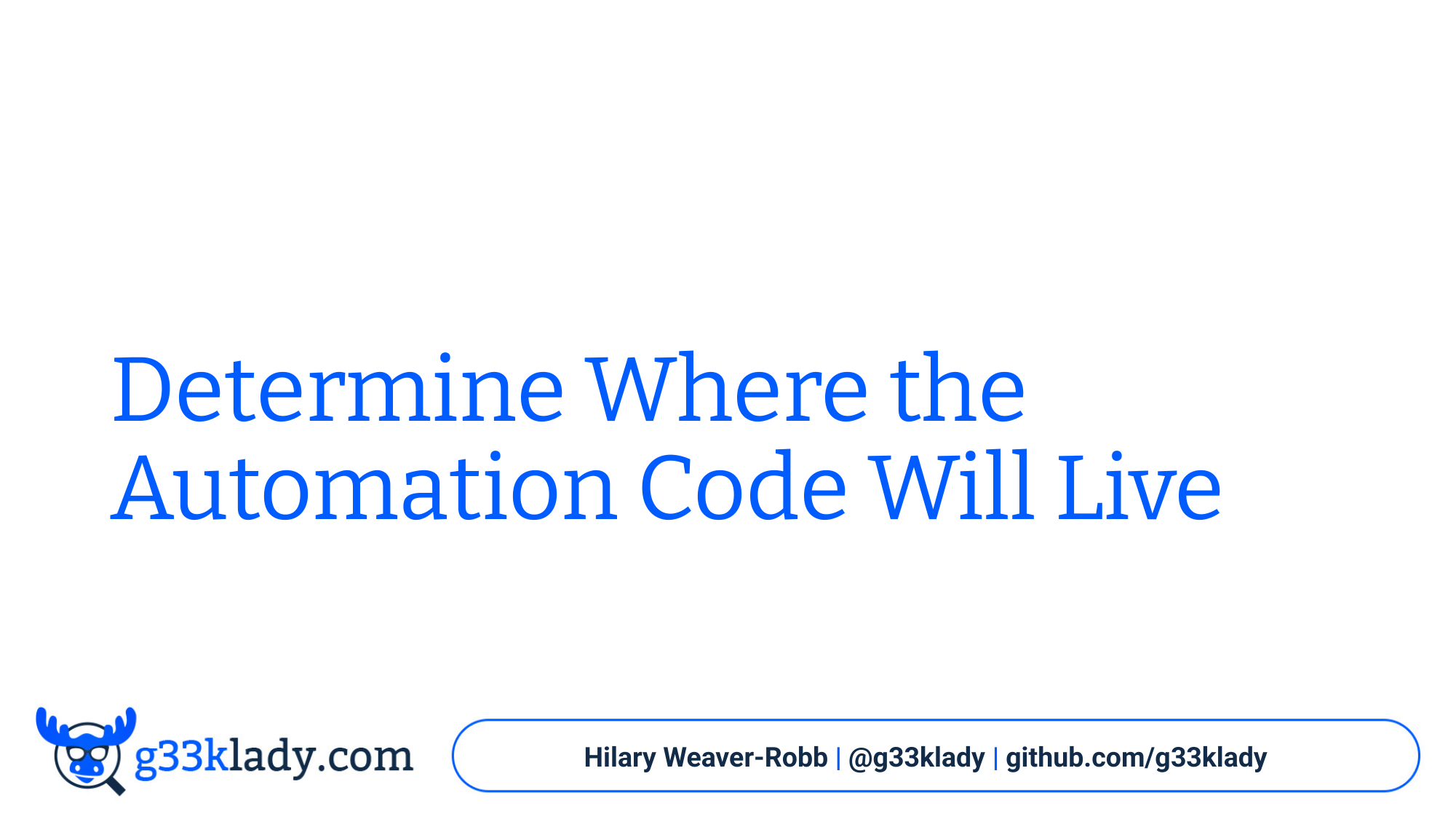

# Determine Where the Automation Code Will Live